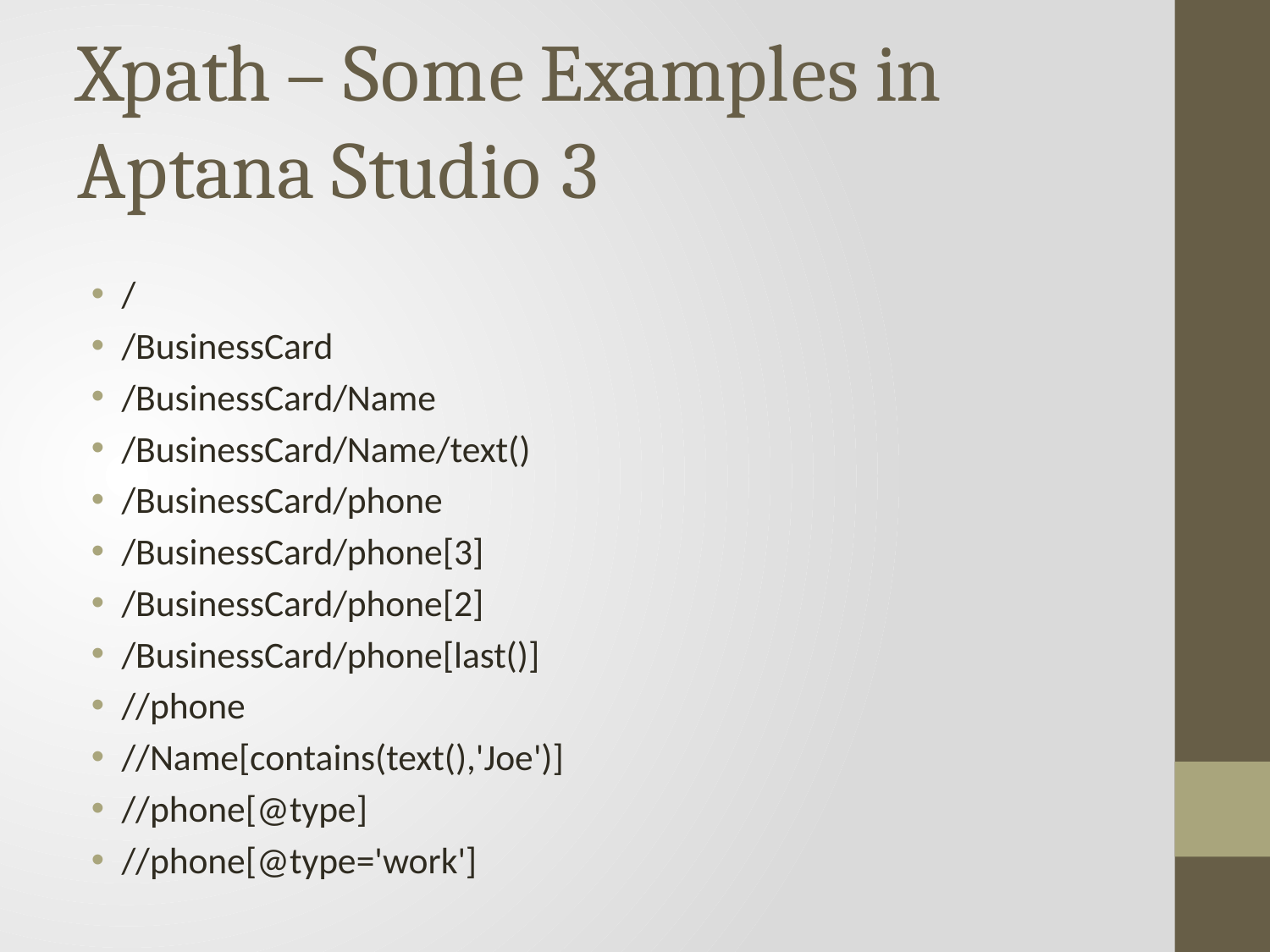

# Xpath – Some Examples in Aptana Studio 3
/
/BusinessCard
/BusinessCard/Name
/BusinessCard/Name/text()
/BusinessCard/phone
/BusinessCard/phone[3]
/BusinessCard/phone[2]
/BusinessCard/phone[last()]
//phone
//Name[contains(text(),'Joe')]
//phone[@type]
//phone[@type='work']